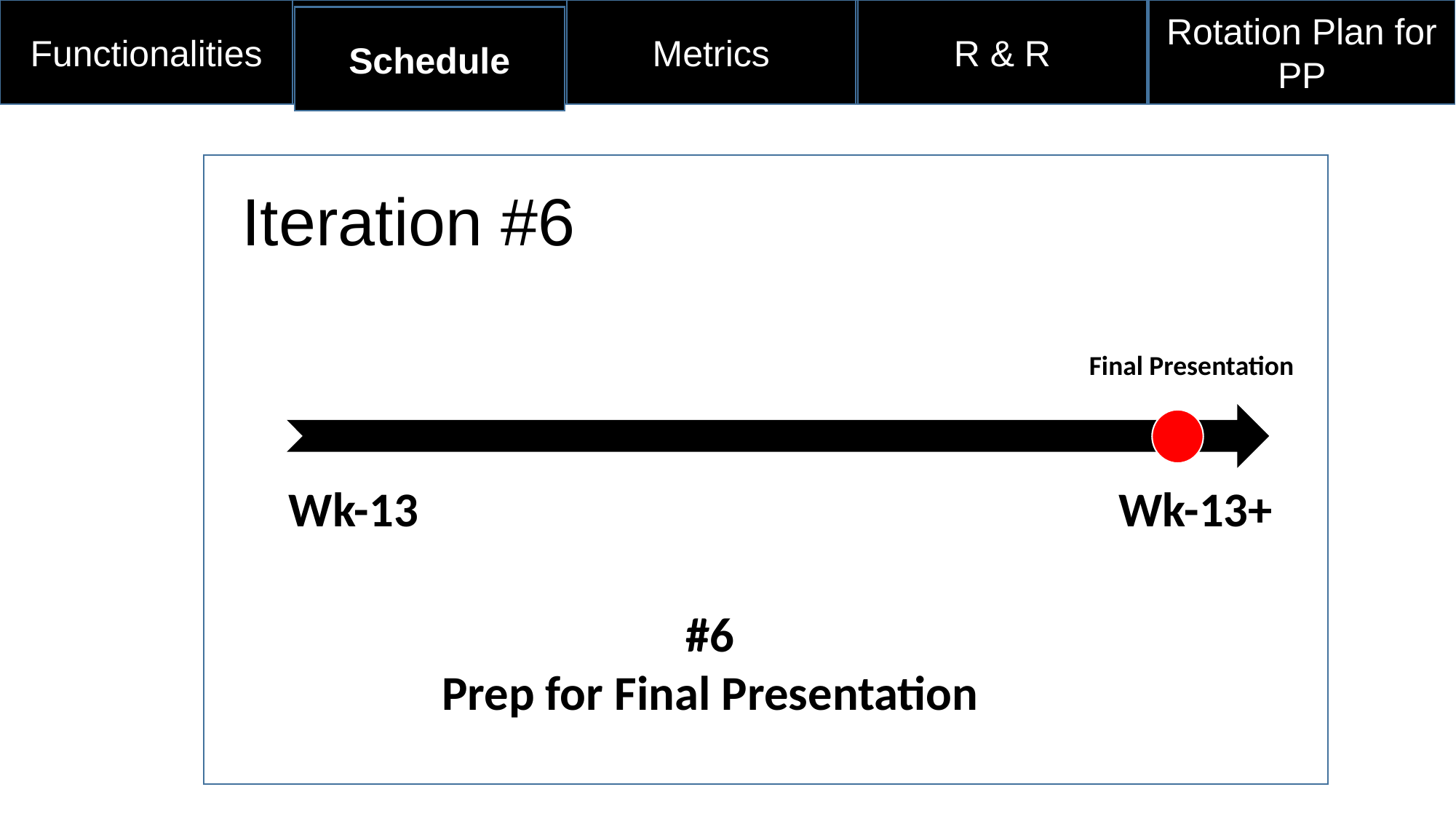

Functionalities
Metrics
R & R
Rotation Plan for PP
Schedule
# Iteration #6

Final Presentation
| Wk-13 |  | Wk-13+ |
| --- | --- | --- |
#6
Prep for Final Presentation